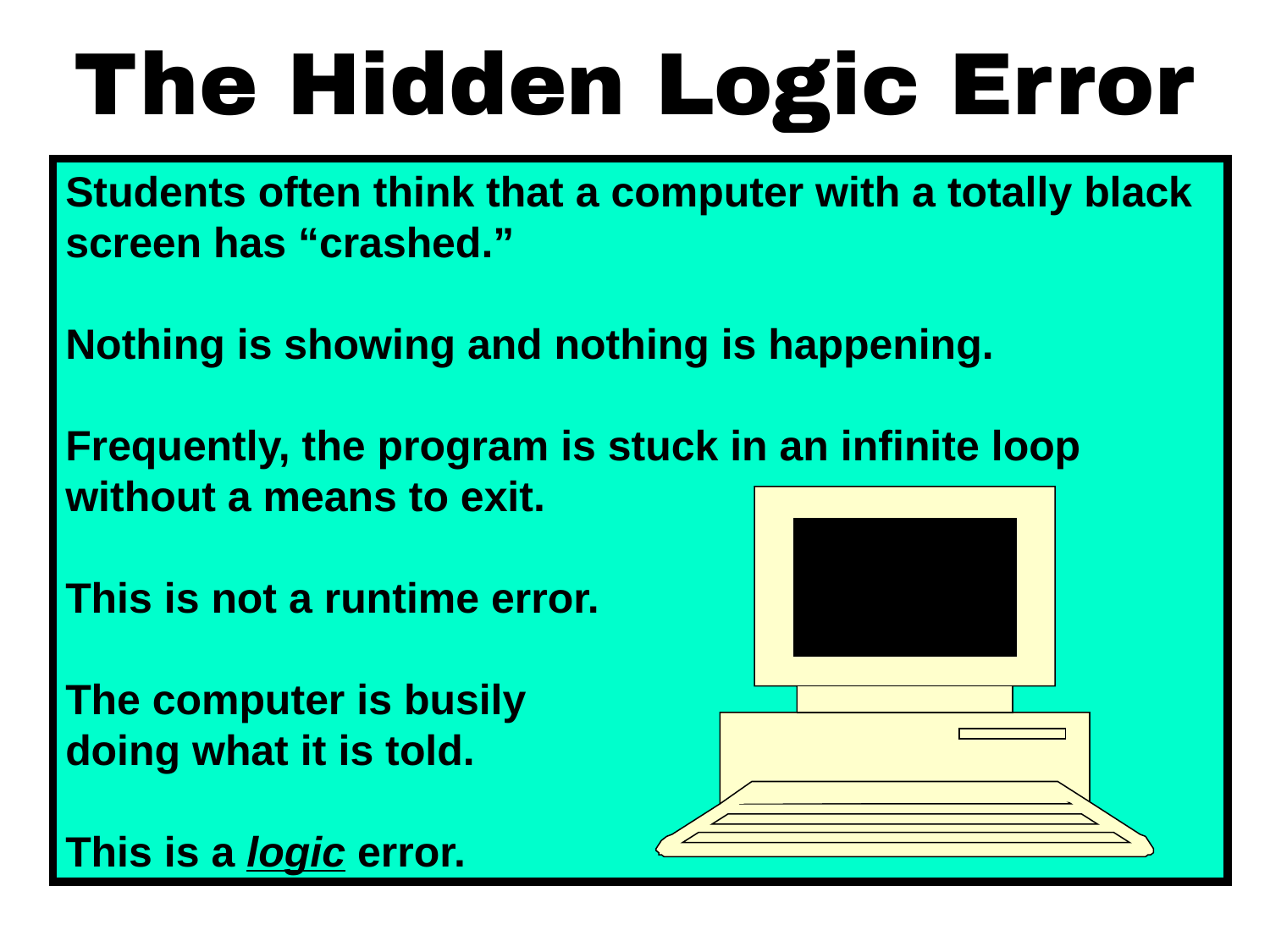

# The Hidden Logic Error
Students often think that a computer with a totally black screen has “crashed.”

Nothing is showing and nothing is happening.

Frequently, the program is stuck in an infinite loop without a means to exit.

This is not a runtime error.

The computer is busily
doing what it is told.

This is a logic error.